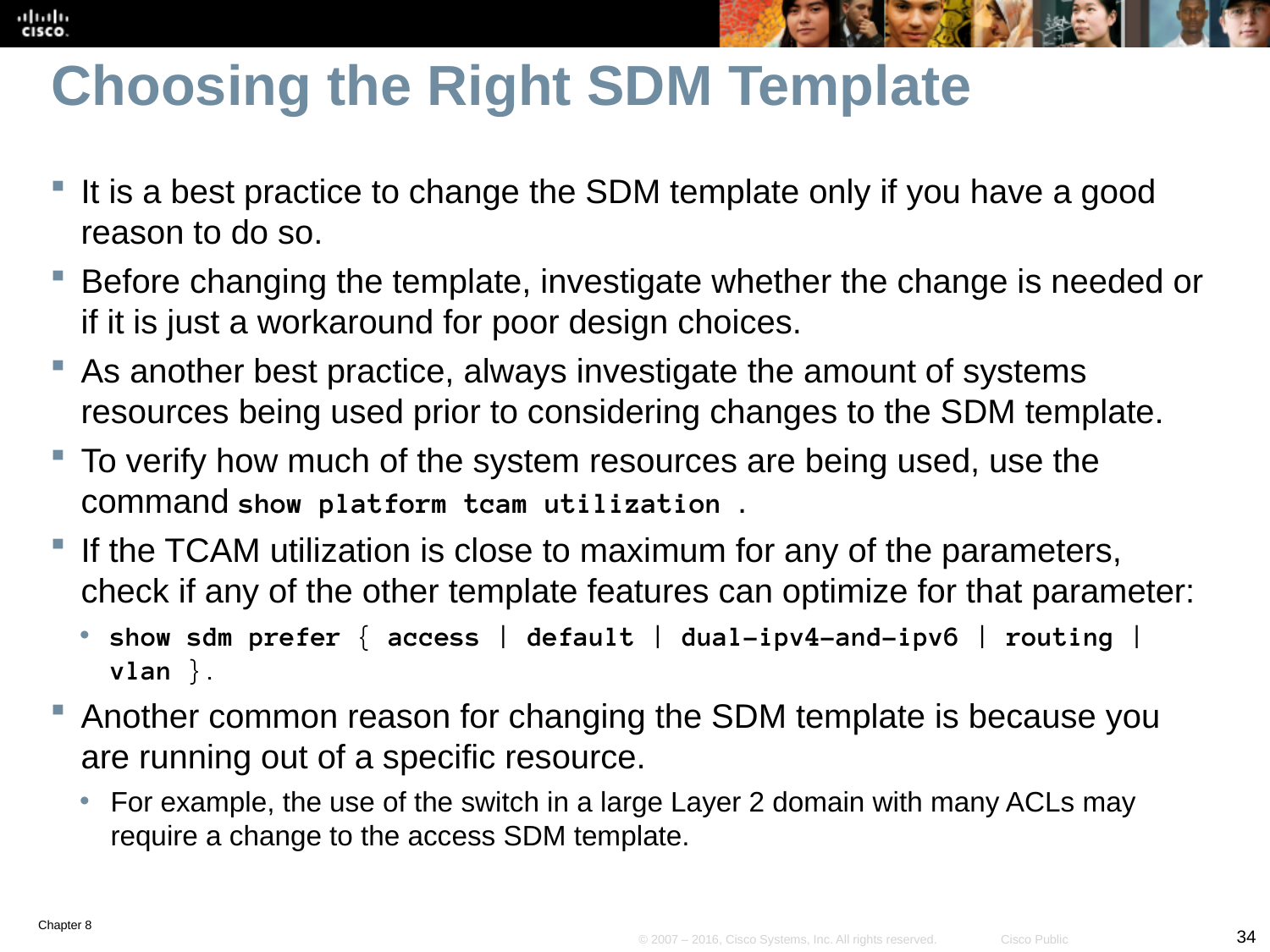

# Choosing the Right SDM Template
It is a best practice to change the SDM template only if you have a good reason to do so.
Before changing the template, investigate whether the change is needed or if it is just a workaround for poor design choices.
As another best practice, always investigate the amount of systems resources being used prior to considering changes to the SDM template.
To verify how much of the system resources are being used, use the command show platform tcam utilization .
If the TCAM utilization is close to maximum for any of the parameters, check if any of the other template features can optimize for that parameter:
show sdm prefer { access | default | dual-ipv4-and-ipv6 | routing | vlan }.
Another common reason for changing the SDM template is because you are running out of a specific resource.
For example, the use of the switch in a large Layer 2 domain with many ACLs may require a change to the access SDM template.